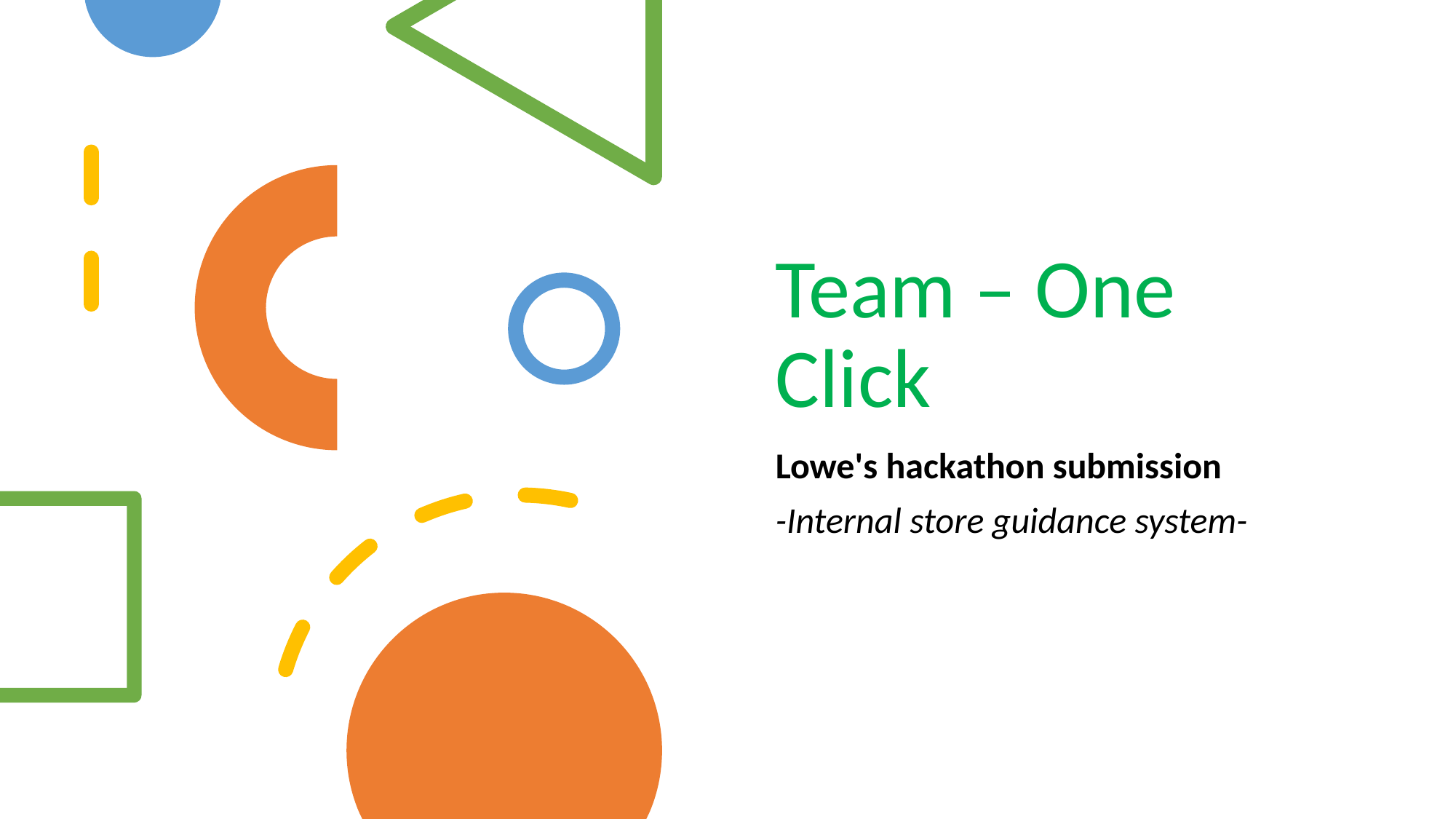

# Team – One Click

Lowe's hackathon submission
-Internal store guidance system-